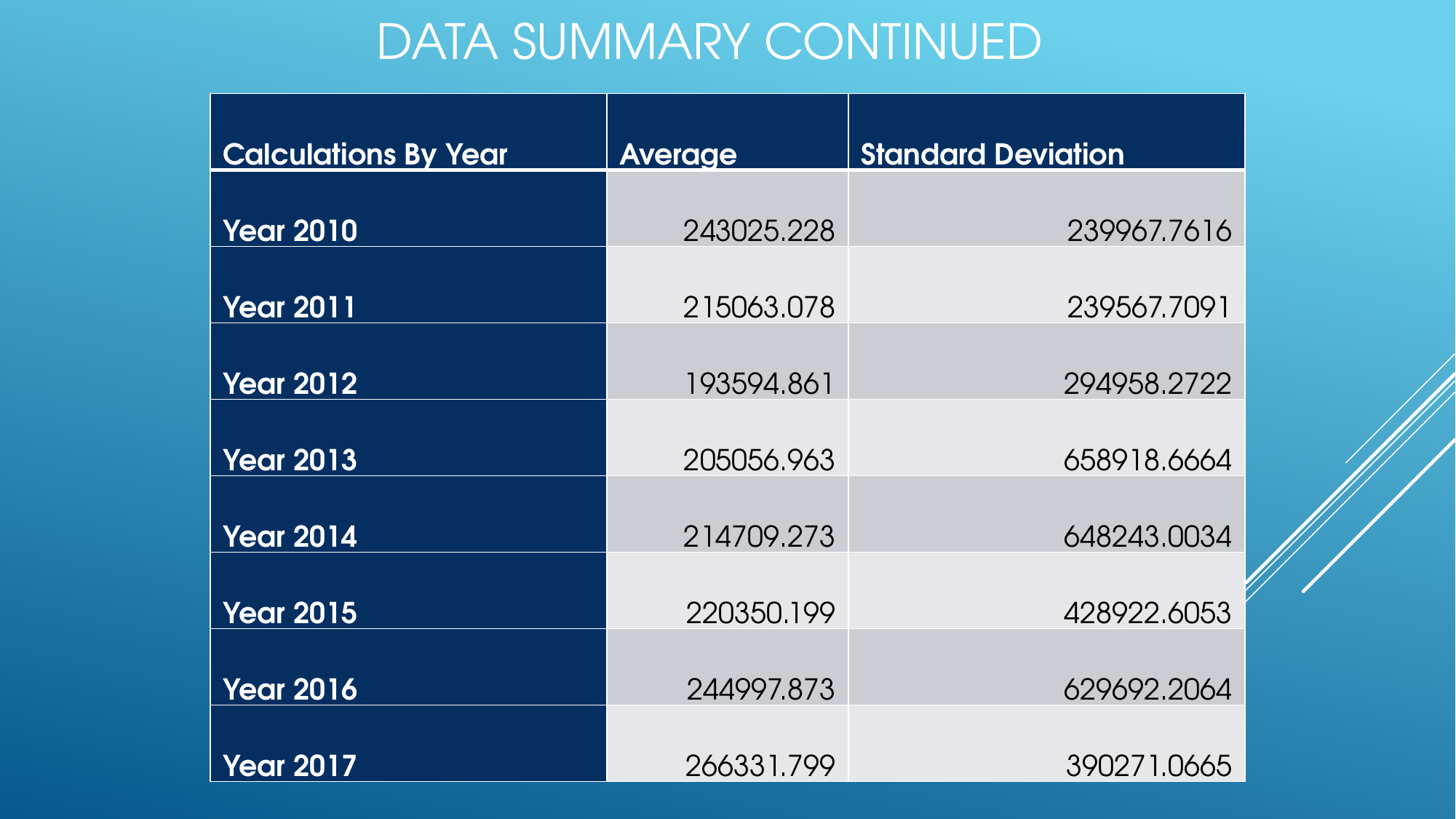

# Data summary continued
| Calculations By Year | Average | Standard Deviation |
| --- | --- | --- |
| Year 2010 | 243025.228 | 239967.7616 |
| Year 2011 | 215063.078 | 239567.7091 |
| Year 2012 | 193594.861 | 294958.2722 |
| Year 2013 | 205056.963 | 658918.6664 |
| Year 2014 | 214709.273 | 648243.0034 |
| Year 2015 | 220350.199 | 428922.6053 |
| Year 2016 | 244997.873 | 629692.2064 |
| Year 2017 | 266331.799 | 390271.0665 |